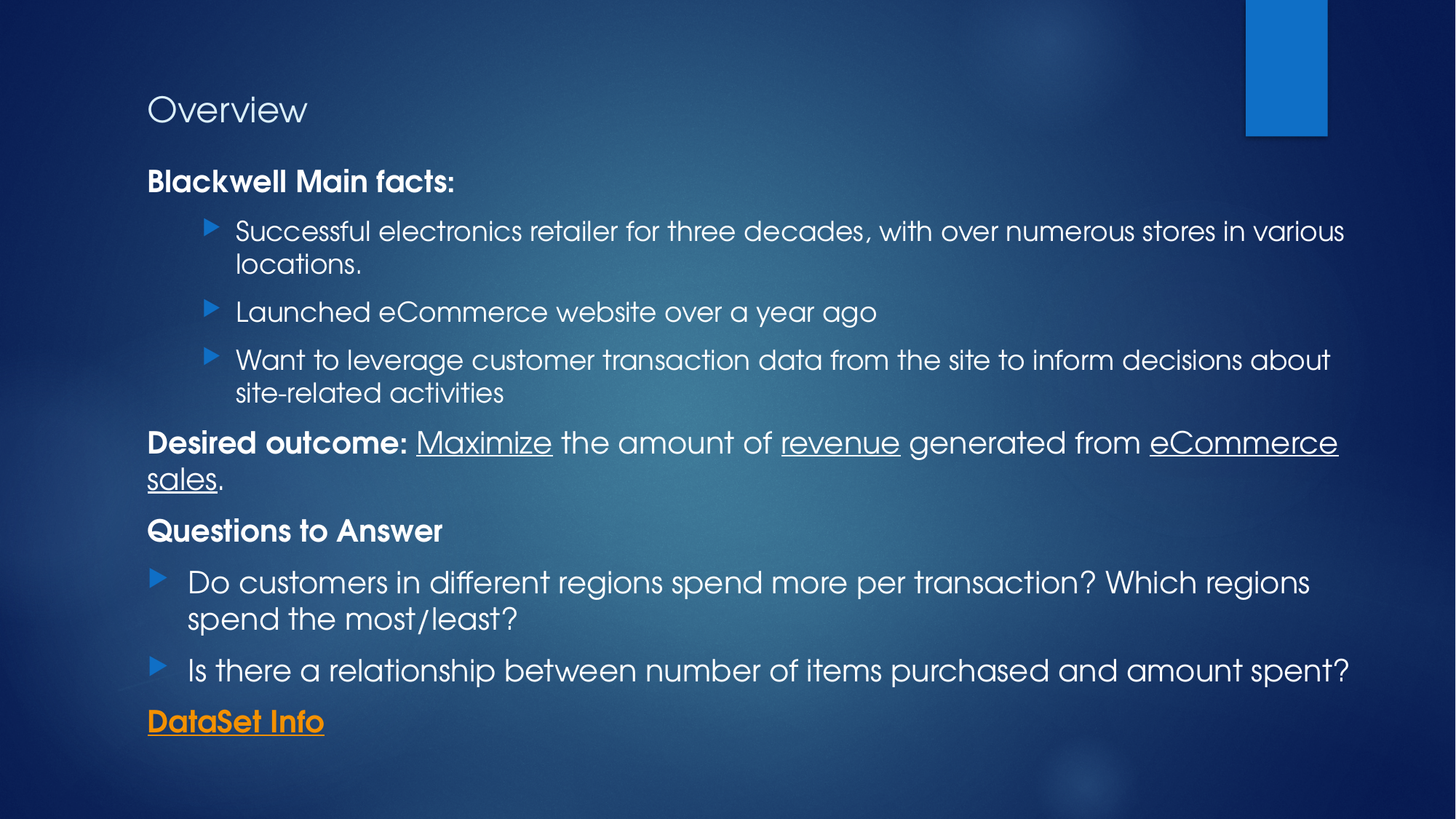

# Overview
Blackwell Main facts:
Successful electronics retailer for three decades, with over numerous stores in various locations.
Launched eCommerce website over a year ago
Want to leverage customer transaction data from the site to inform decisions about site-related activities
Desired outcome: Maximize the amount of revenue generated from eCommerce sales.
Questions to Answer
Do customers in different regions spend more per transaction? Which regions spend the most/least?
Is there a relationship between number of items purchased and amount spent?
DataSet Info